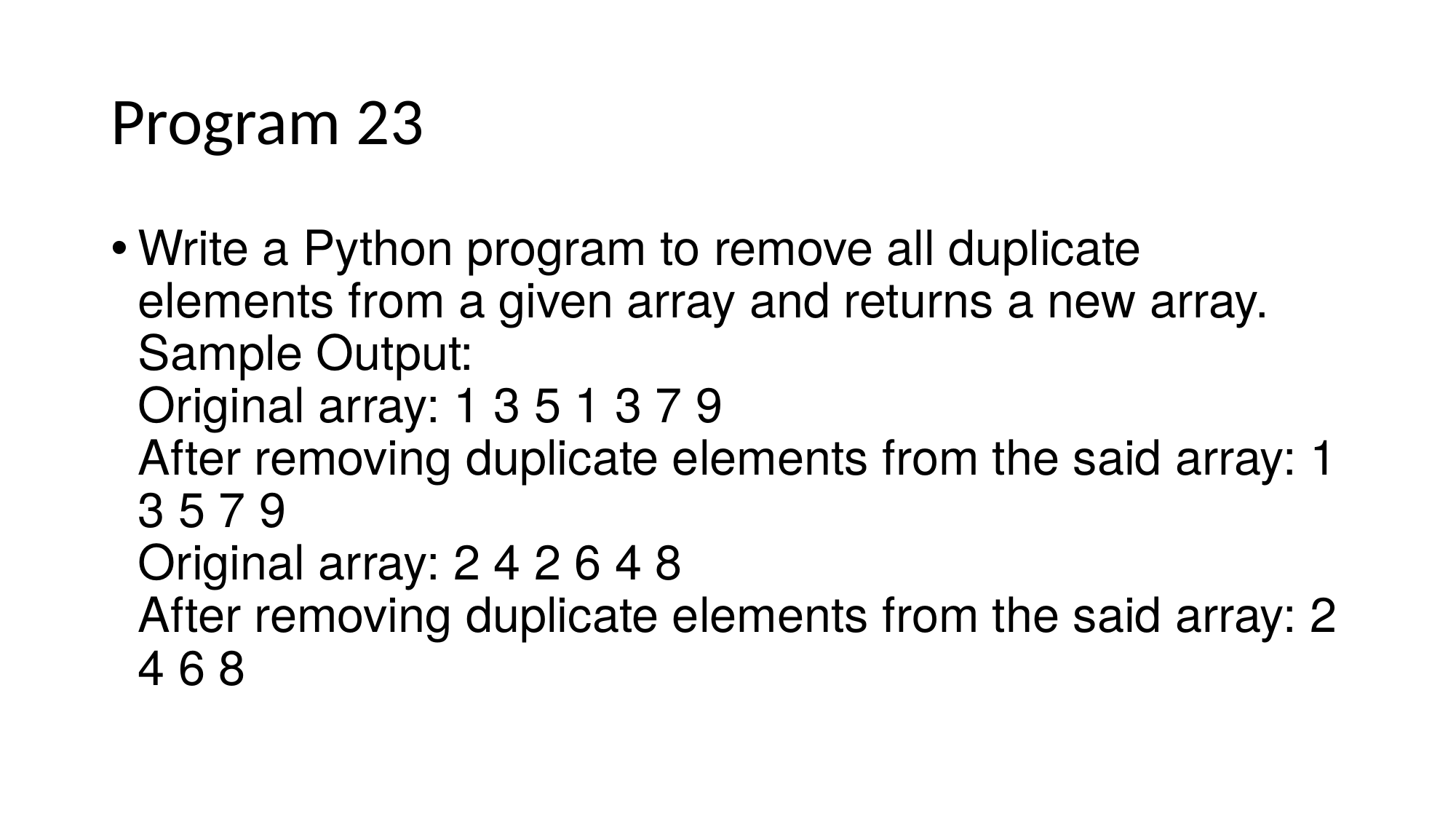

# Program 23
Write a Python program to remove all duplicate elements from a given array and returns a new array. 
Sample Output:
Original array: 1 3 5 1 3 7 9
After removing duplicate elements from the said array: 1 3 5 7 9
Original array: 2 4 2 6 4 8
After removing duplicate elements from the said array: 2 4 6 8